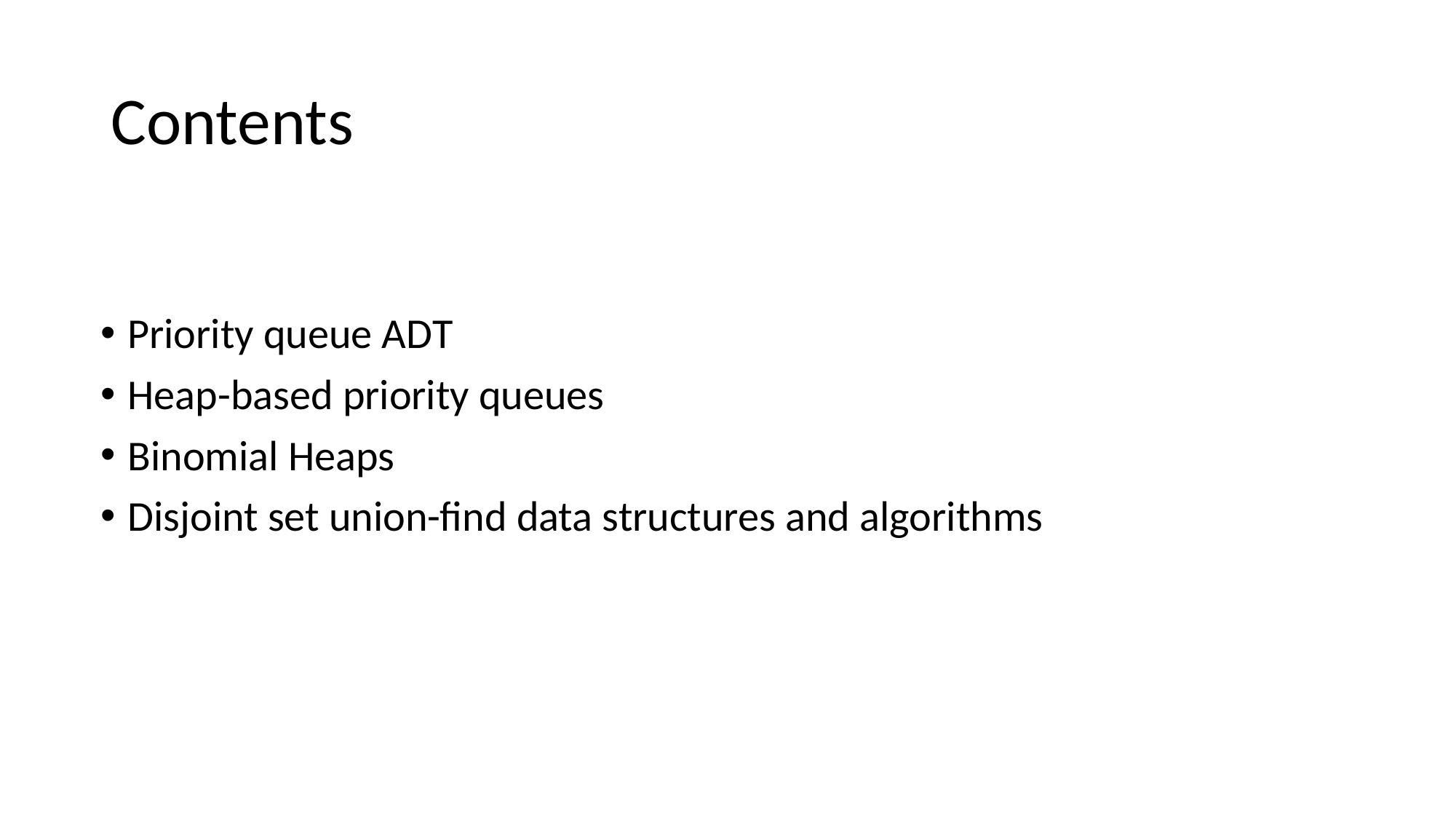

# Contents
Priority queue ADT
Heap-based priority queues
Binomial Heaps
Disjoint set union-find data structures and algorithms